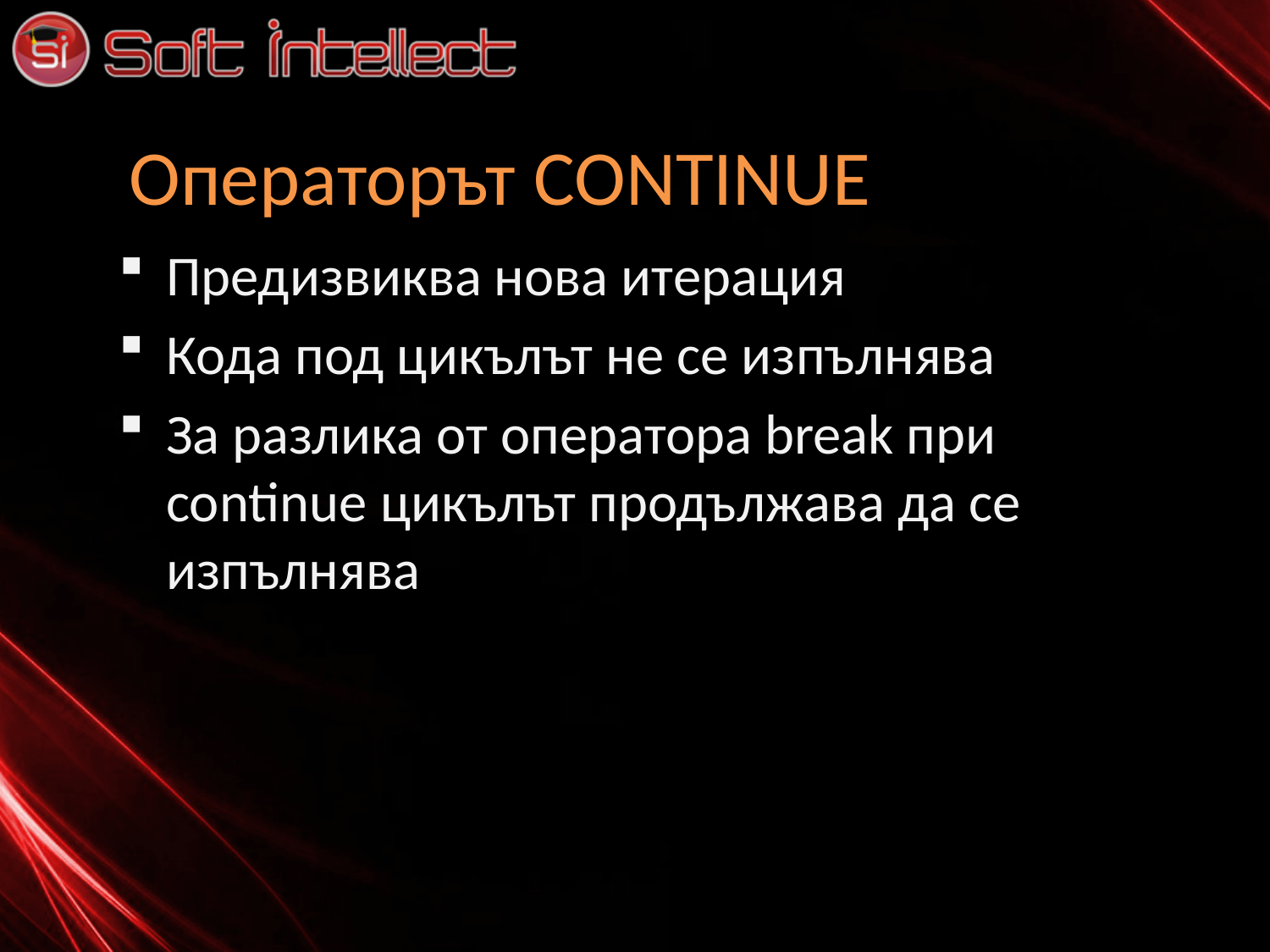

# Операторът CONTINUE
Предизвиква нова итерация
Кода под цикълът не се изпълнява
За разлика от оператора break при continue цикълът продължава да се изпълнява